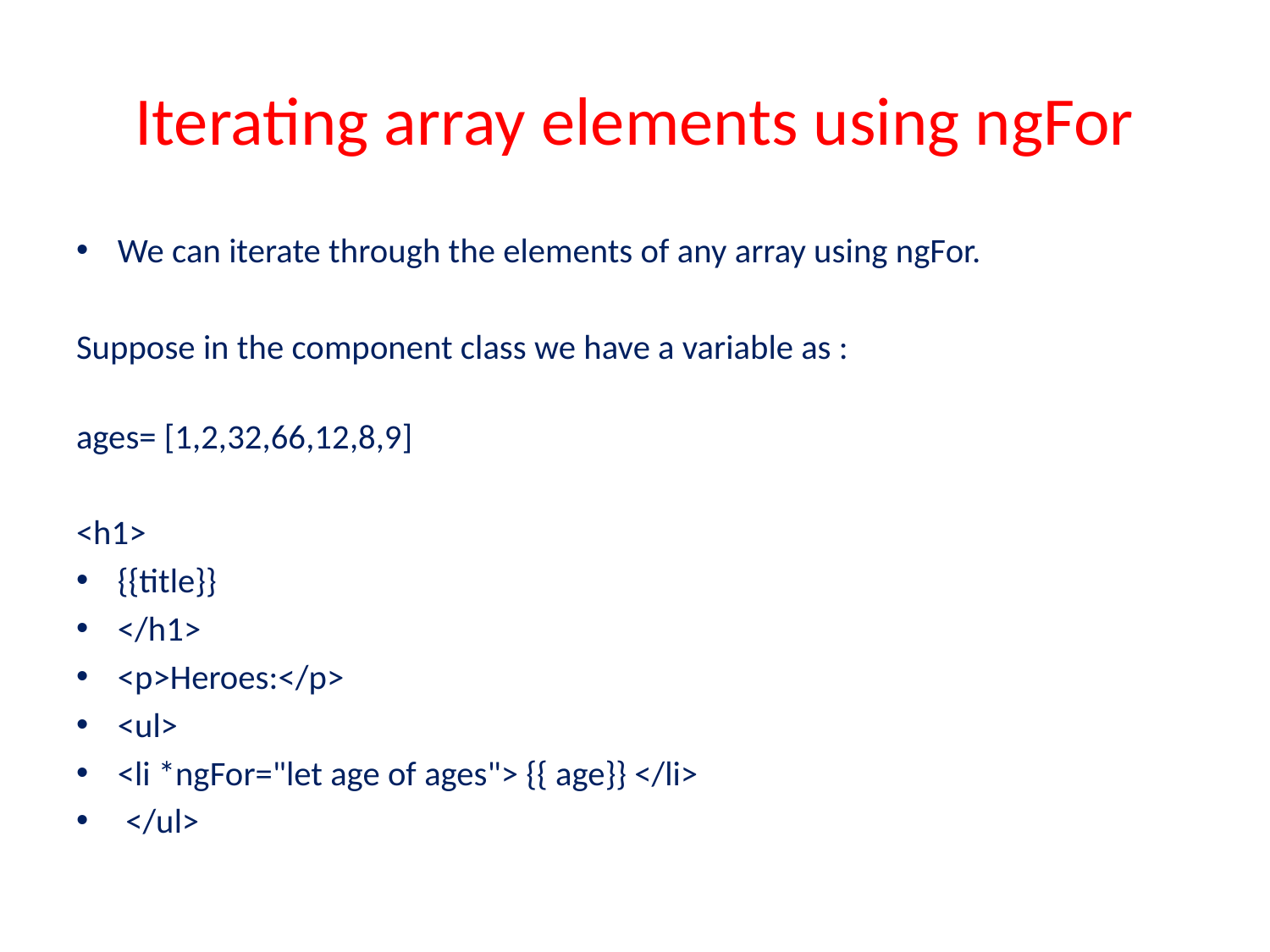

# Iterating array elements using ngFor
We can iterate through the elements of any array using ngFor.

Suppose in the component class we have a variable as :
ages= [1,2,32,66,12,8,9]

<h1>
{{title}}
</h1>
<p>Heroes:</p>
<ul>
<li *ngFor="let age of ages"> {{ age}} </li>
 </ul>